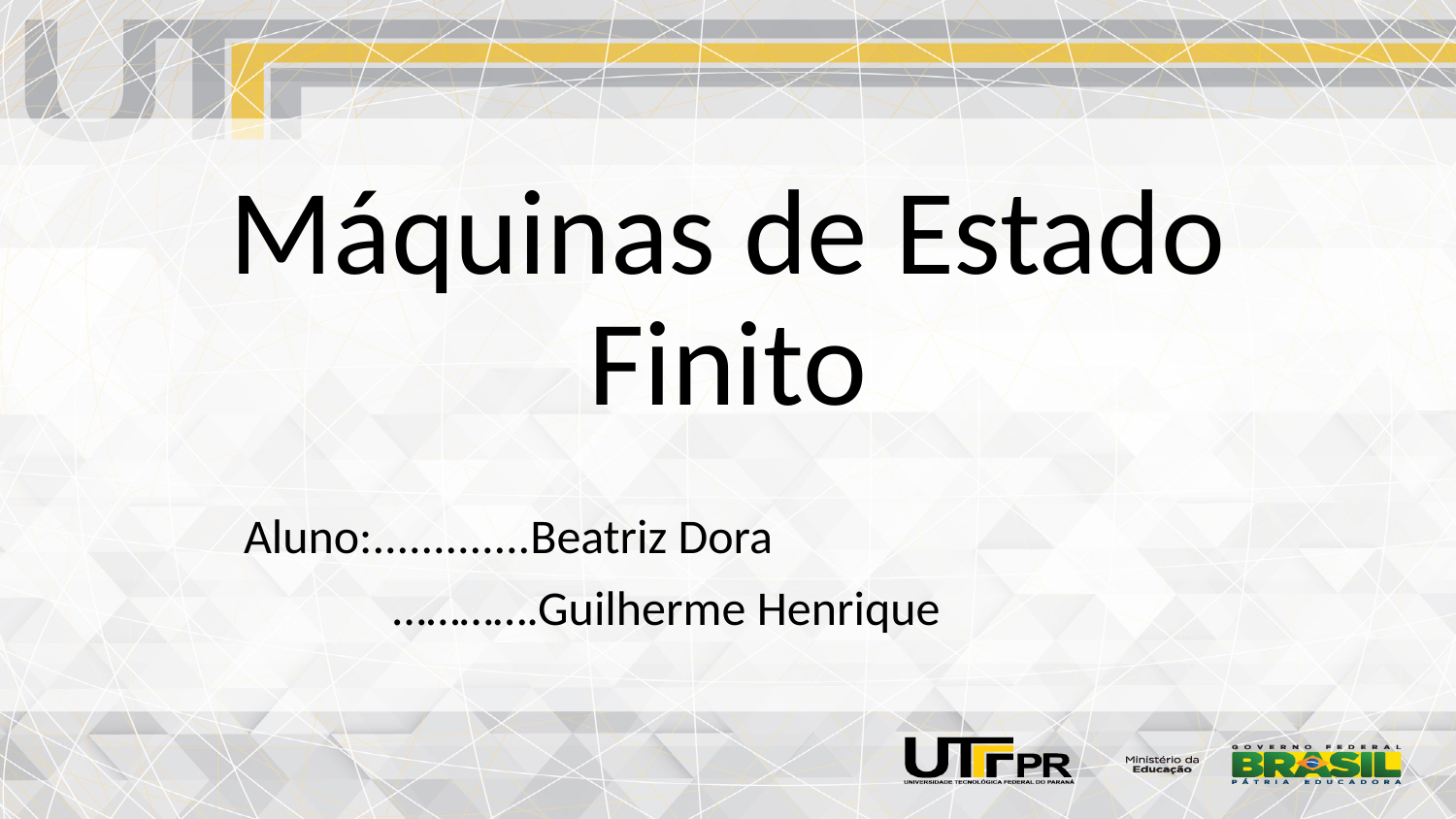

# Máquinas de Estado Finito
Aluno:.............Beatriz Dora
                            ………….Guilherme Henrique